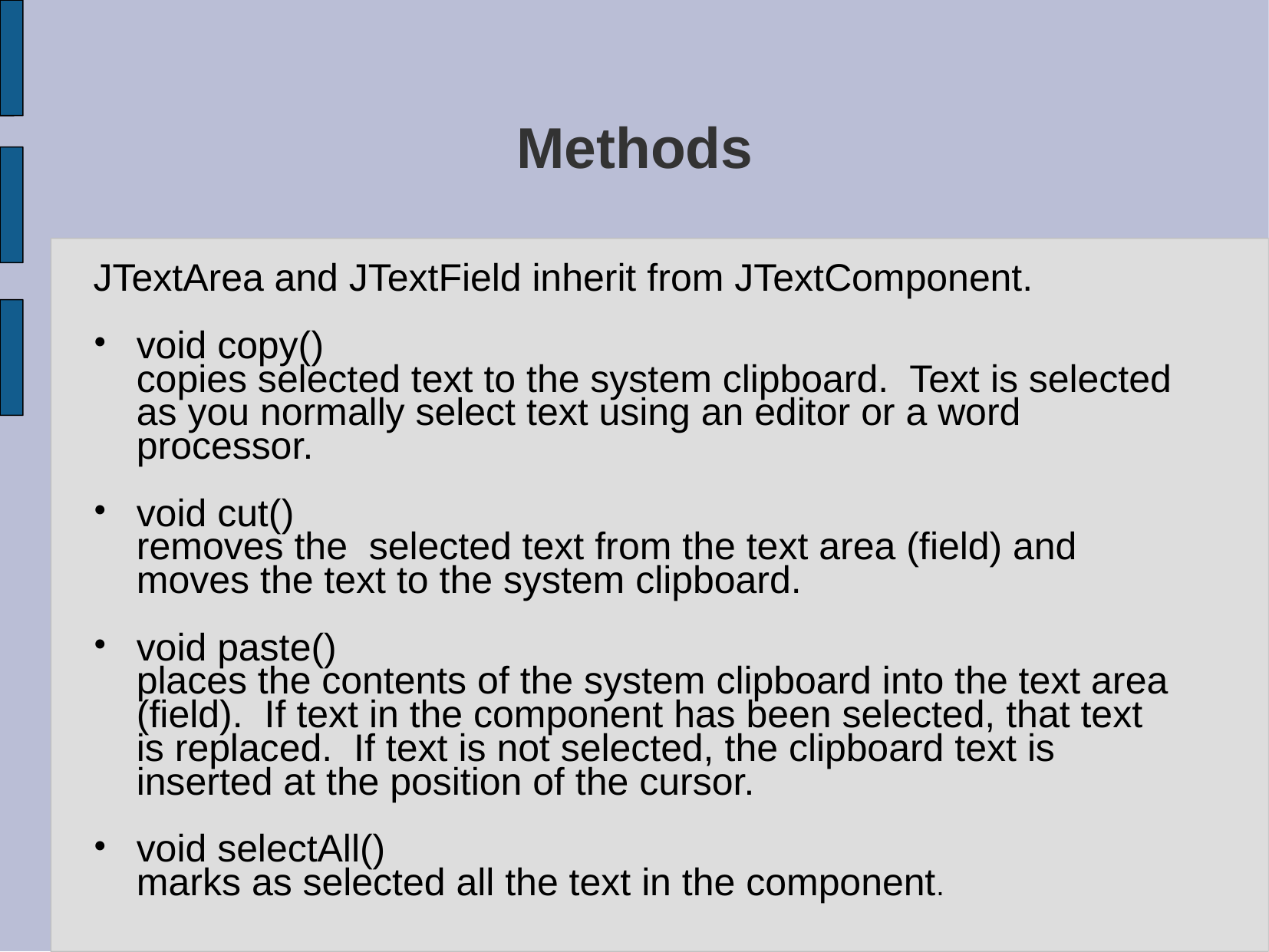

# Methods
JTextArea and JTextField inherit from JTextComponent.

void copy()
copies selected text to the system clipboard.  Text is selected as you normally select text using an editor or a word processor.
void cut()
removes the  selected text from the text area (field) and moves the text to the system clipboard.
void paste()
places the contents of the system clipboard into the text area (field).  If text in the component has been selected, that text is replaced.  If text is not selected, the clipboard text is inserted at the position of the cursor.
void selectAll()
marks as selected all the text in the component.